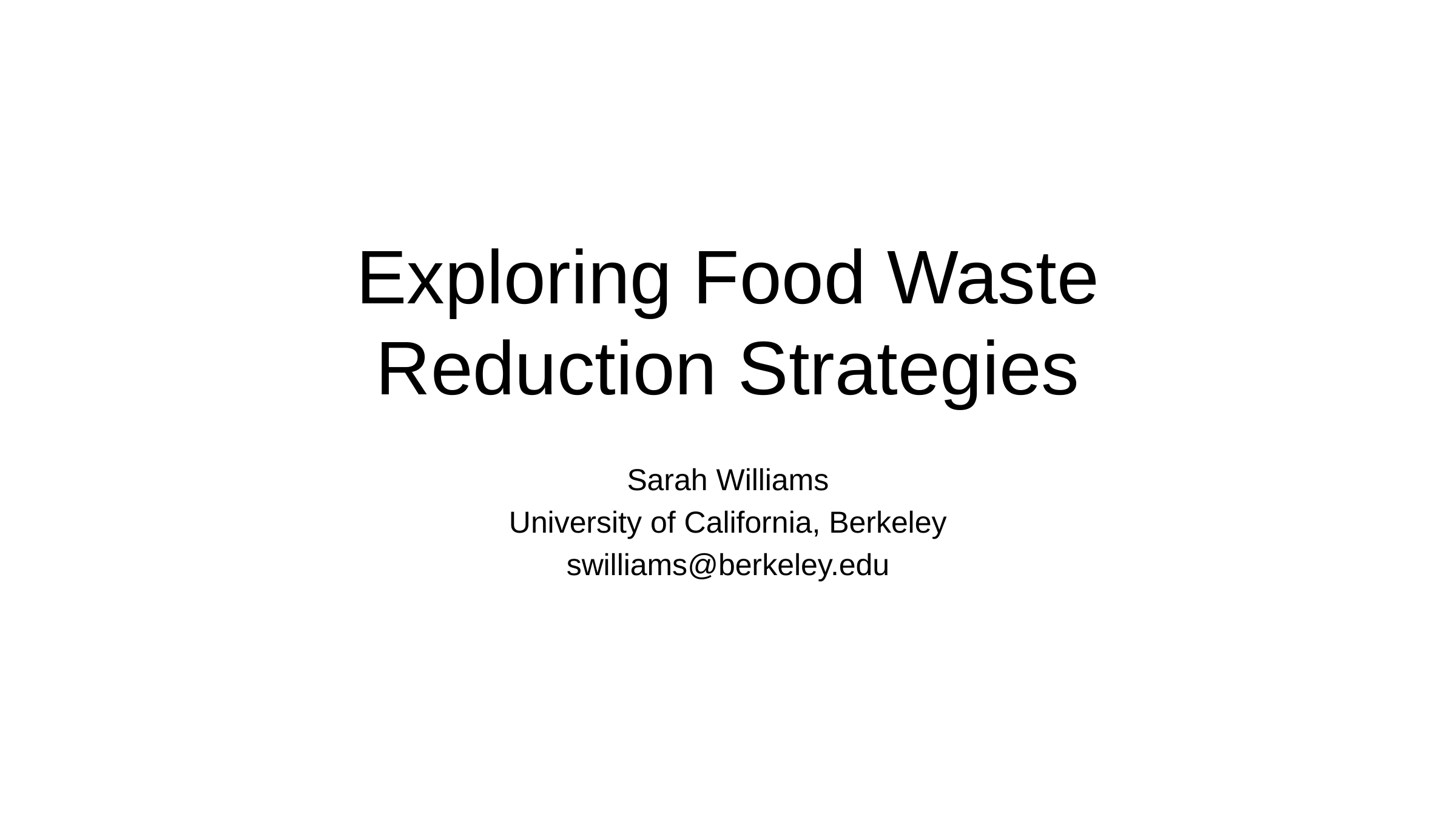

# Exploring Food Waste Reduction Strategies
Sarah Williams
University of California, Berkeley
swilliams@berkeley.edu